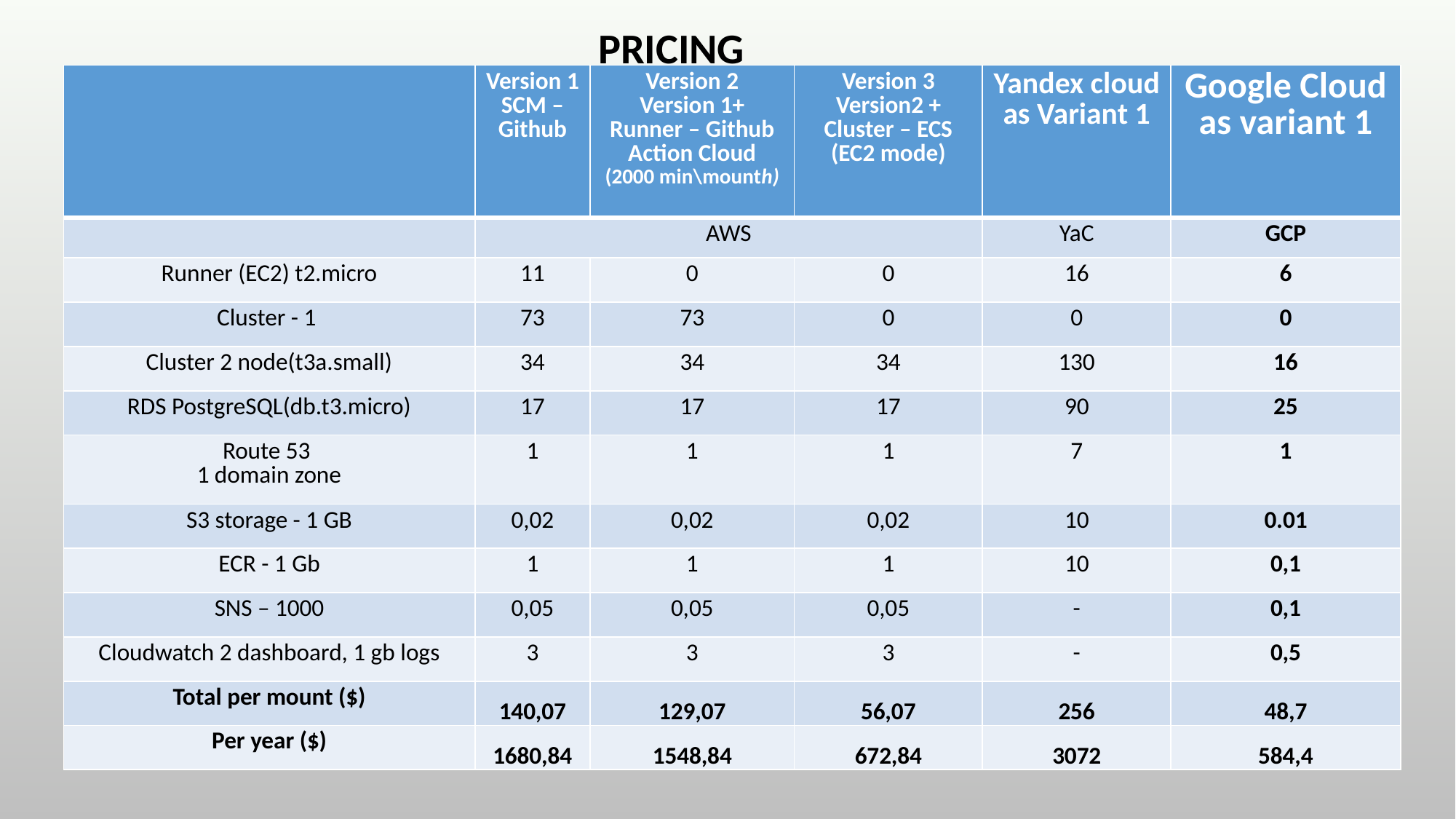

PRICING
|  | Version 1 SCM – Github | Version 2 Version 1+ Runner – Github Action Cloud (2000 min\mounth) | Version 3 Version2 + Cluster – ECS (EC2 mode) | Yandex cloud as Variant 1 | Google Cloud as variant 1 |
| --- | --- | --- | --- | --- | --- |
|  | AWS |  |  | YaC | GCP |
| Runner (EC2) t2.micro | 11 | 0 | 0 | 16 | 6 |
| Cluster - 1 | 73 | 73 | 0 | 0 | 0 |
| Cluster 2 node(t3a.small) | 34 | 34 | 34 | 130 | 16 |
| RDS PostgreSQL(db.t3.micro) | 17 | 17 | 17 | 90 | 25 |
| Route 53 1 domain zone | 1 | 1 | 1 | 7 | 1 |
| S3 storage - 1 GB | 0,02 | 0,02 | 0,02 | 10 | 0.01 |
| ECR - 1 Gb | 1 | 1 | 1 | 10 | 0,1 |
| SNS – 1000 | 0,05 | 0,05 | 0,05 | - | 0,1 |
| Cloudwatch 2 dashboard, 1 gb logs | 3 | 3 | 3 | - | 0,5 |
| Total per mount ($) | 140,07 | 129,07 | 56,07 | 256 | 48,7 |
| Per year ($) | 1680,84 | 1548,84 | 672,84 | 3072 | 584,4 |